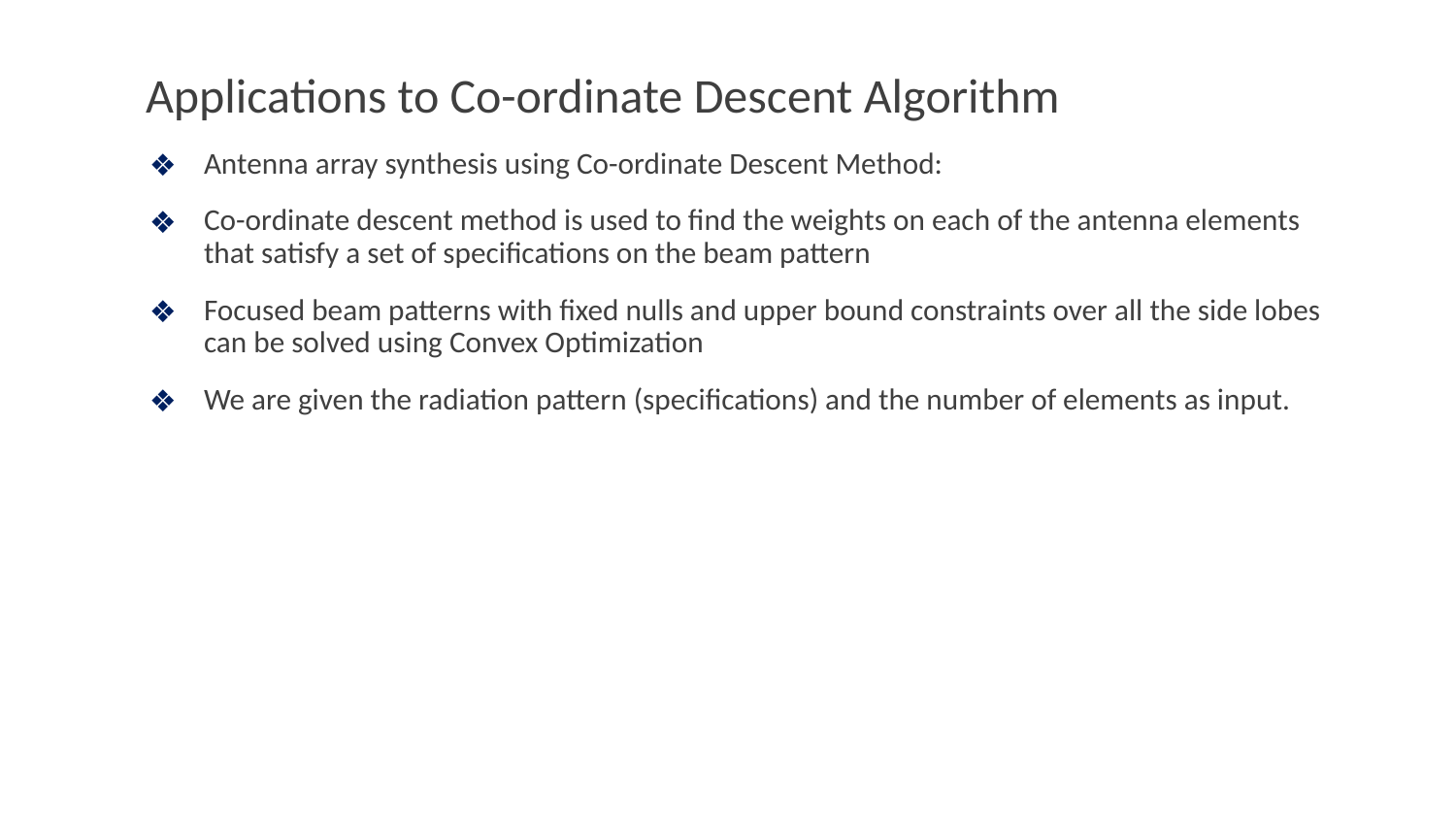

# Applications to Co-ordinate Descent Algorithm
Antenna array synthesis using Co-ordinate Descent Method:
Co-ordinate descent method is used to find the weights on each of the antenna elements that satisfy a set of specifications on the beam pattern
Focused beam patterns with fixed nulls and upper bound constraints over all the side lobes can be solved using Convex Optimization
We are given the radiation pattern (specifications) and the number of elements as input.
20